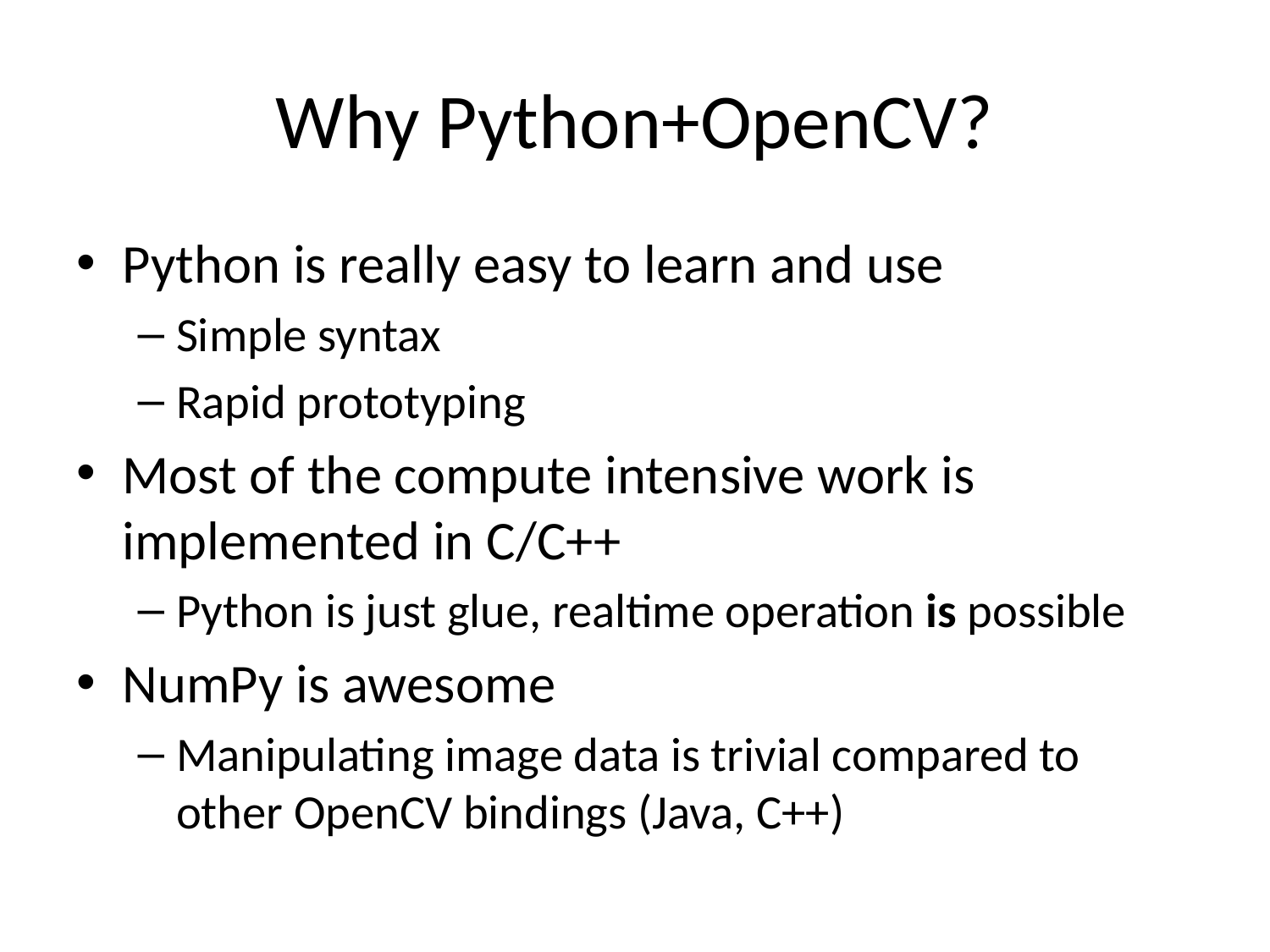

# Why Python+OpenCV?
Python is really easy to learn and use
Simple syntax
Rapid prototyping
Most of the compute intensive work is implemented in C/C++
Python is just glue, realtime operation is possible
NumPy is awesome
Manipulating image data is trivial compared to other OpenCV bindings (Java, C++)